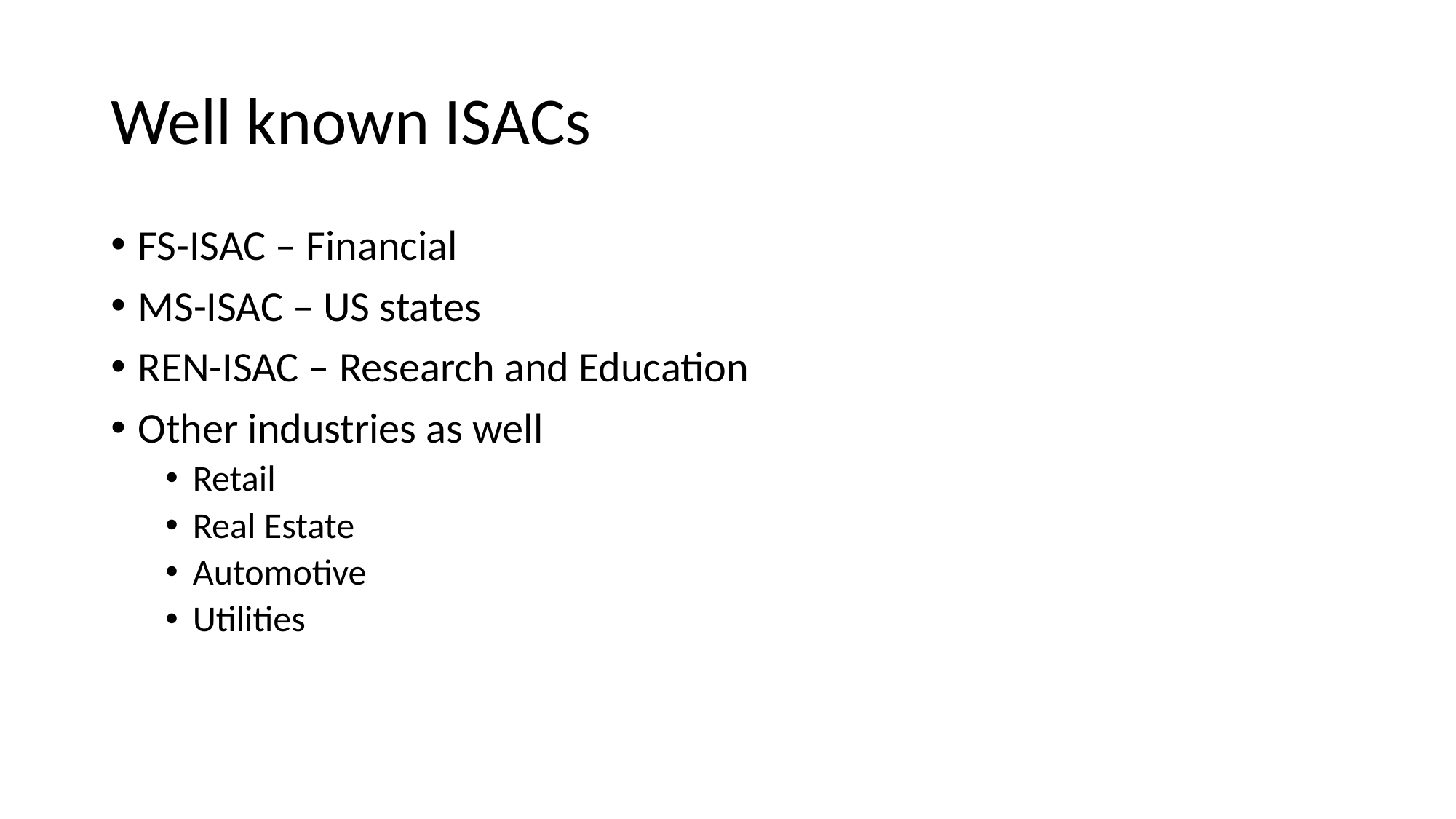

# Well known ISACs
FS-ISAC – Financial
MS-ISAC – US states
REN-ISAC – Research and Education
Other industries as well
Retail
Real Estate
Automotive
Utilities